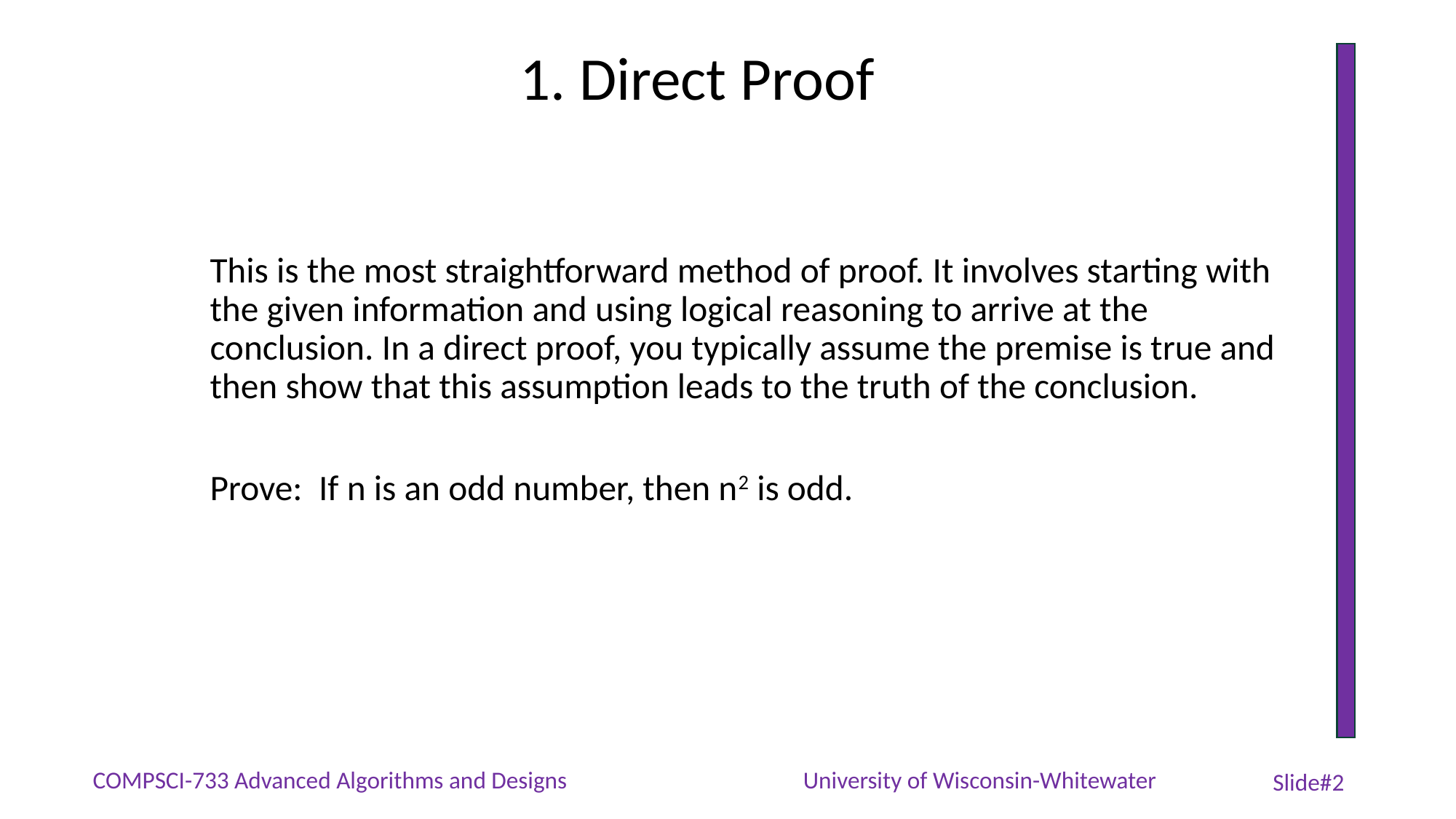

# 1. Direct Proof

This is the most straightforward method of proof. It involves starting with the given information and using logical reasoning to arrive at the conclusion. In a direct proof, you typically assume the premise is true and then show that this assumption leads to the truth of the conclusion.

Prove:  If n is an odd number, then n2 is odd.
COMPSCI-733 Advanced Algorithms and Designs
University of Wisconsin-Whitewater
Slide#2